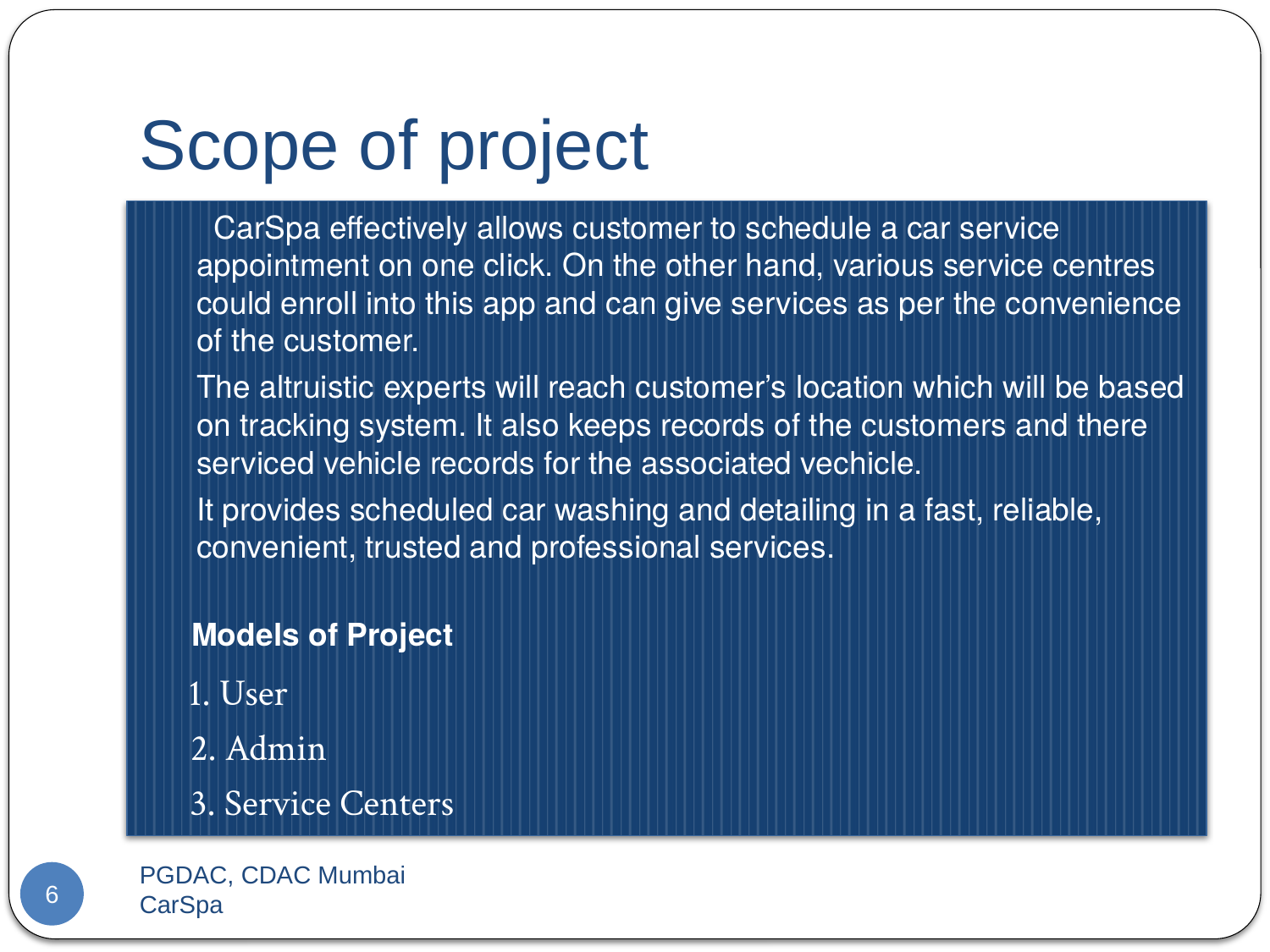

# Scope of project
		  CarSpa effectively allows customer to schedule a car service appointment on one click. On the other hand, various service centres could enroll into this app and can give services as per the convenience of the customer.
		The altruistic experts will reach customer’s location which will be based on tracking system. It also keeps records of the customers and there serviced vehicle records for the associated vechicle.
		It provides scheduled car washing and detailing in a fast, reliable, convenient, trusted and professional services.

       Models of Project
     1. User
      2. Admin
      3. Service Centers

PGDAC, CDAC Mumbai 		CarSpa
6